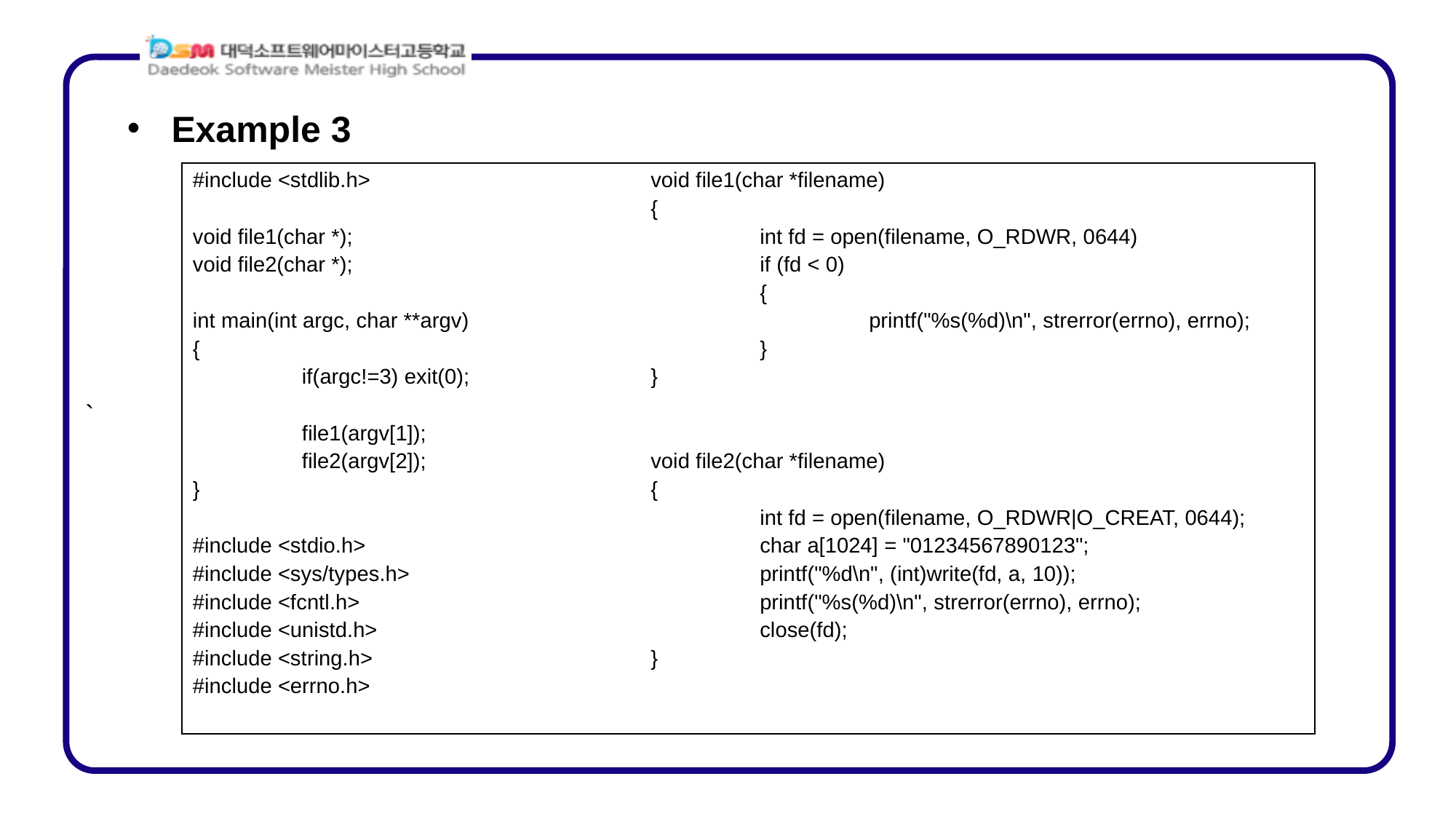

Example 3
| #include <stdlib.h> void file1(char \*); void file2(char \*); int main(int argc, char \*\*argv) { if(argc!=3) exit(0); file1(argv[1]); file2(argv[2]); } #include <stdio.h> #include <sys/types.h> #include <fcntl.h> #include <unistd.h> #include <string.h> #include <errno.h> | void file1(char \*filename) { int fd = open(filename, O\_RDWR, 0644) if (fd < 0) { printf("%s(%d)\n", strerror(errno), errno); } } void file2(char \*filename) { int fd = open(filename, O\_RDWR|O\_CREAT, 0644); char a[1024] = "01234567890123"; printf("%d\n", (int)write(fd, a, 10)); printf("%s(%d)\n", strerror(errno), errno); close(fd); } |
| --- | --- |